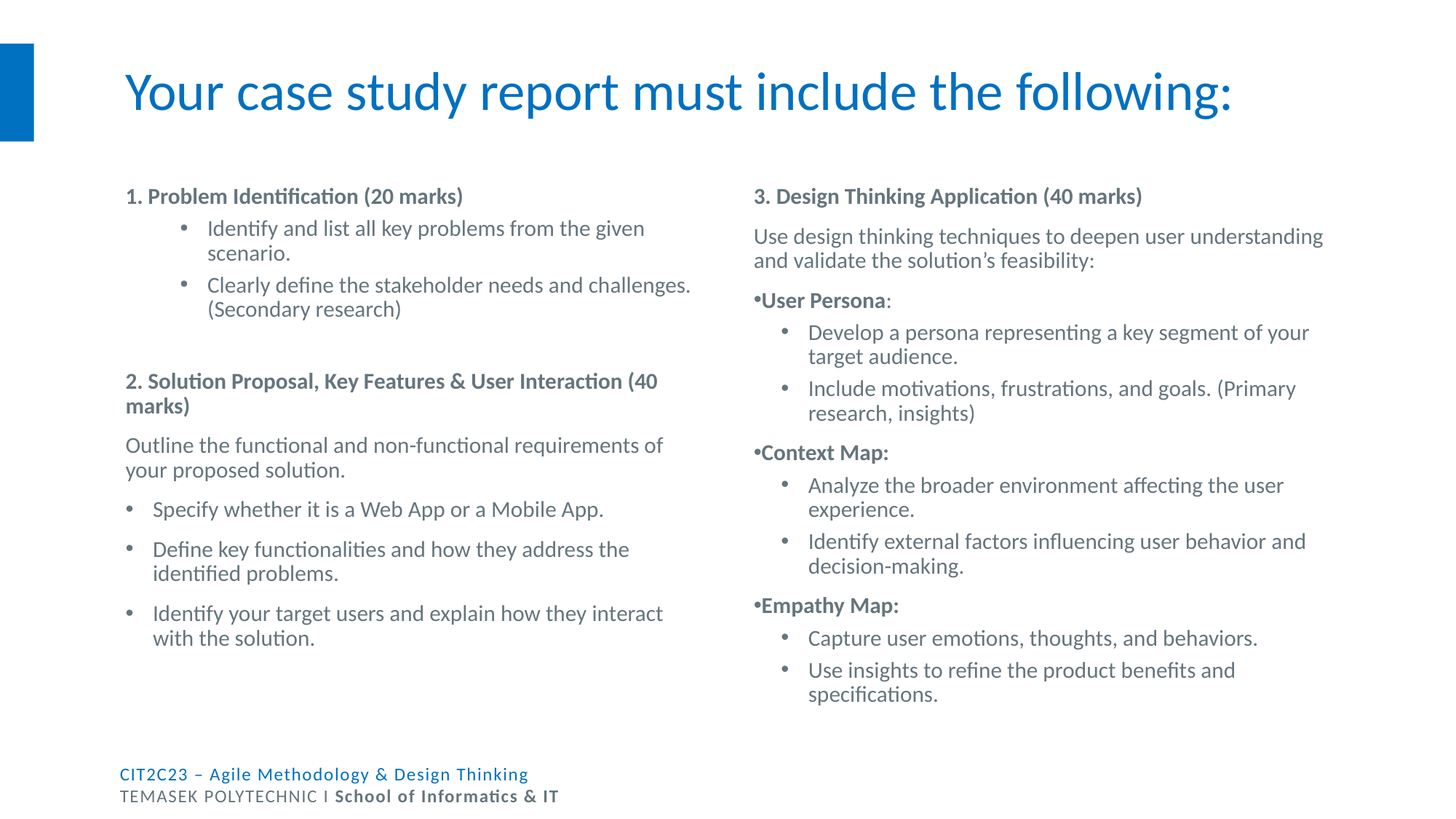

# Your case study report must include the following:
1. Problem Identification (20 marks)
Identify and list all key problems from the given scenario.
Clearly define the stakeholder needs and challenges. (Secondary research)

2. Solution Proposal, Key Features & User Interaction (40 marks)
Outline the functional and non-functional requirements of your proposed solution.
Specify whether it is a Web App or a Mobile App.
Define key functionalities and how they address the identified problems.
Identify your target users and explain how they interact with the solution.
3. Design Thinking Application (40 marks)
Use design thinking techniques to deepen user understanding and validate the solution’s feasibility:
User Persona:
Develop a persona representing a key segment of your target audience.
Include motivations, frustrations, and goals. (Primary research, insights)
Context Map:
Analyze the broader environment affecting the user experience.
Identify external factors influencing user behavior and decision-making.
Empathy Map:
Capture user emotions, thoughts, and behaviors.
Use insights to refine the product benefits and specifications.